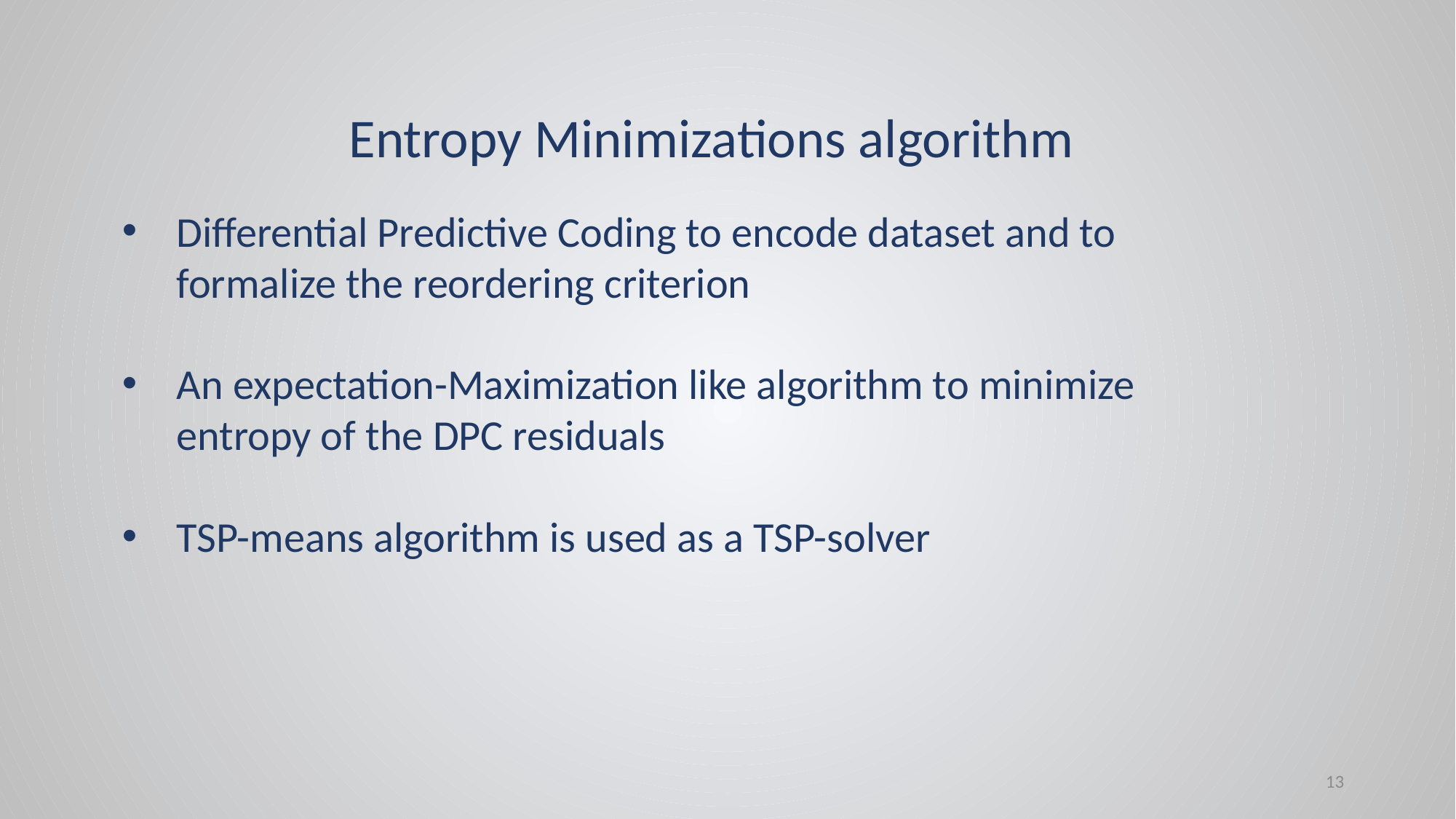

Entropy Minimizations algorithm
Differential Predictive Coding to encode dataset and to formalize the reordering criterion

An expectation-Maximization like algorithm to minimize entropy of the DPC residuals

TSP-means algorithm is used as a TSP-solver

13